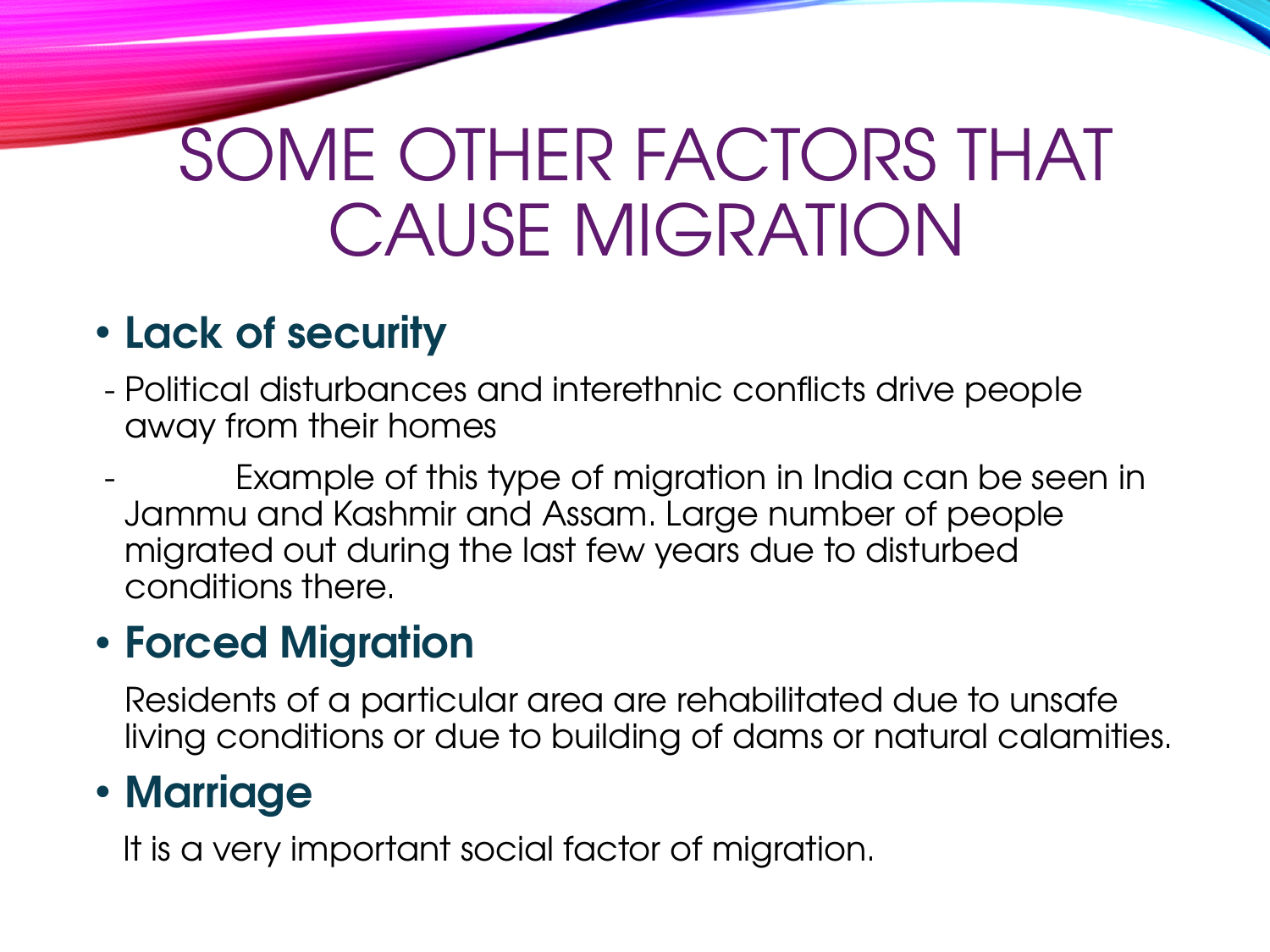

# SOME OTHER FACTORS THAT CAUSE MIGRATION
Lack of security
 - Political disturbances and interethnic conflicts drive people away from their homes
 - 	Example of this type of migration in India can be seen in Jammu and Kashmir and Assam. Large number of people migrated out during the last few years due to disturbed conditions there.
Forced Migration
 	Residents of a particular area are rehabilitated due to unsafe living conditions or due to building of dams or natural calamities.
Marriage
   It is a very important social factor of migration.